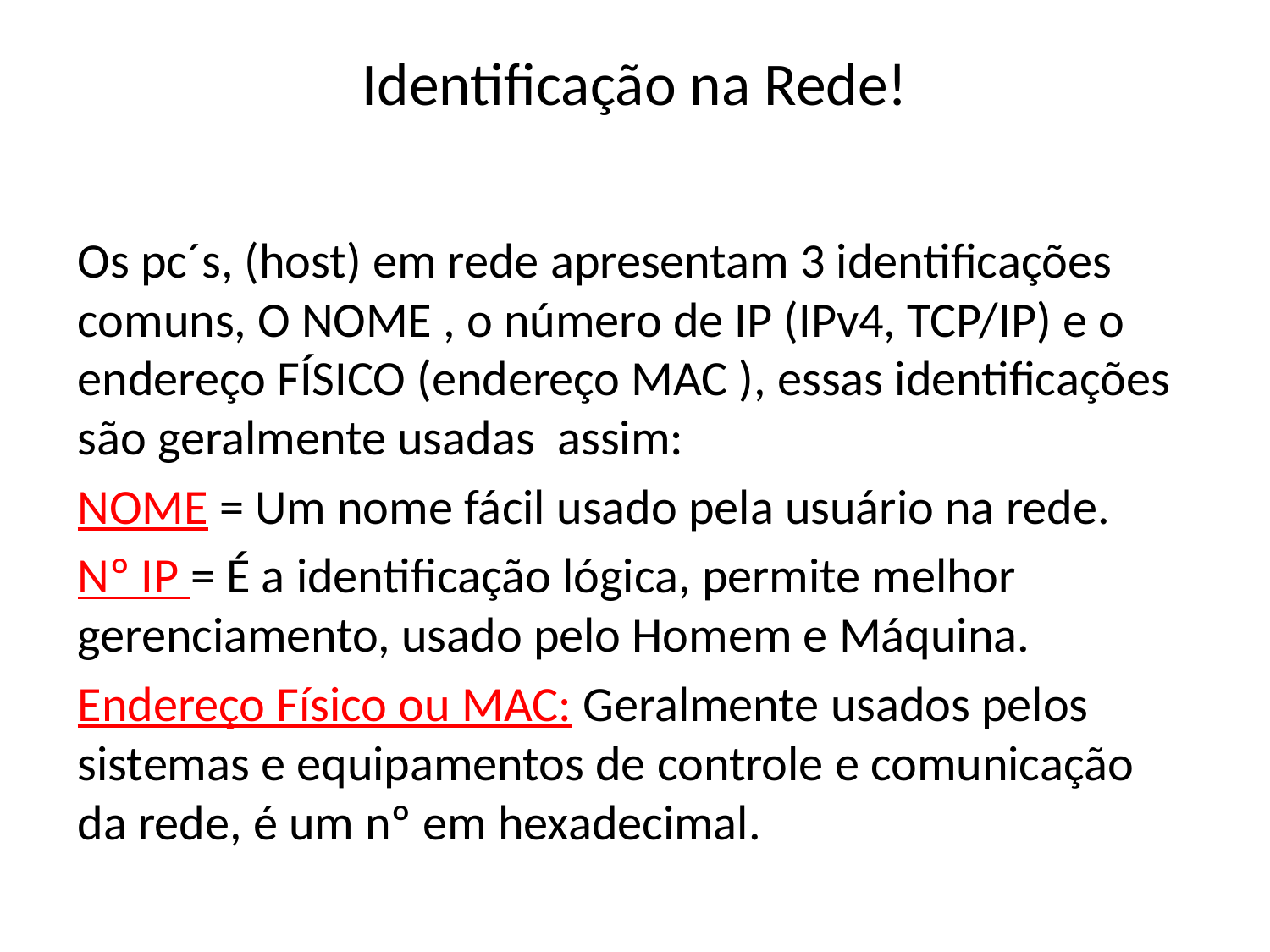

# Identificação na Rede!
Os pc´s, (host) em rede apresentam 3 identificações comuns, O NOME , o número de IP (IPv4, TCP/IP) e o endereço FÍSICO (endereço MAC ), essas identificações são geralmente usadas  assim:
NOME = Um nome fácil usado pela usuário na rede.
Nº IP = É a identificação lógica, permite melhor gerenciamento, usado pelo Homem e Máquina.
Endereço Físico ou MAC: Geralmente usados pelos sistemas e equipamentos de controle e comunicação da rede, é um nº em hexadecimal.